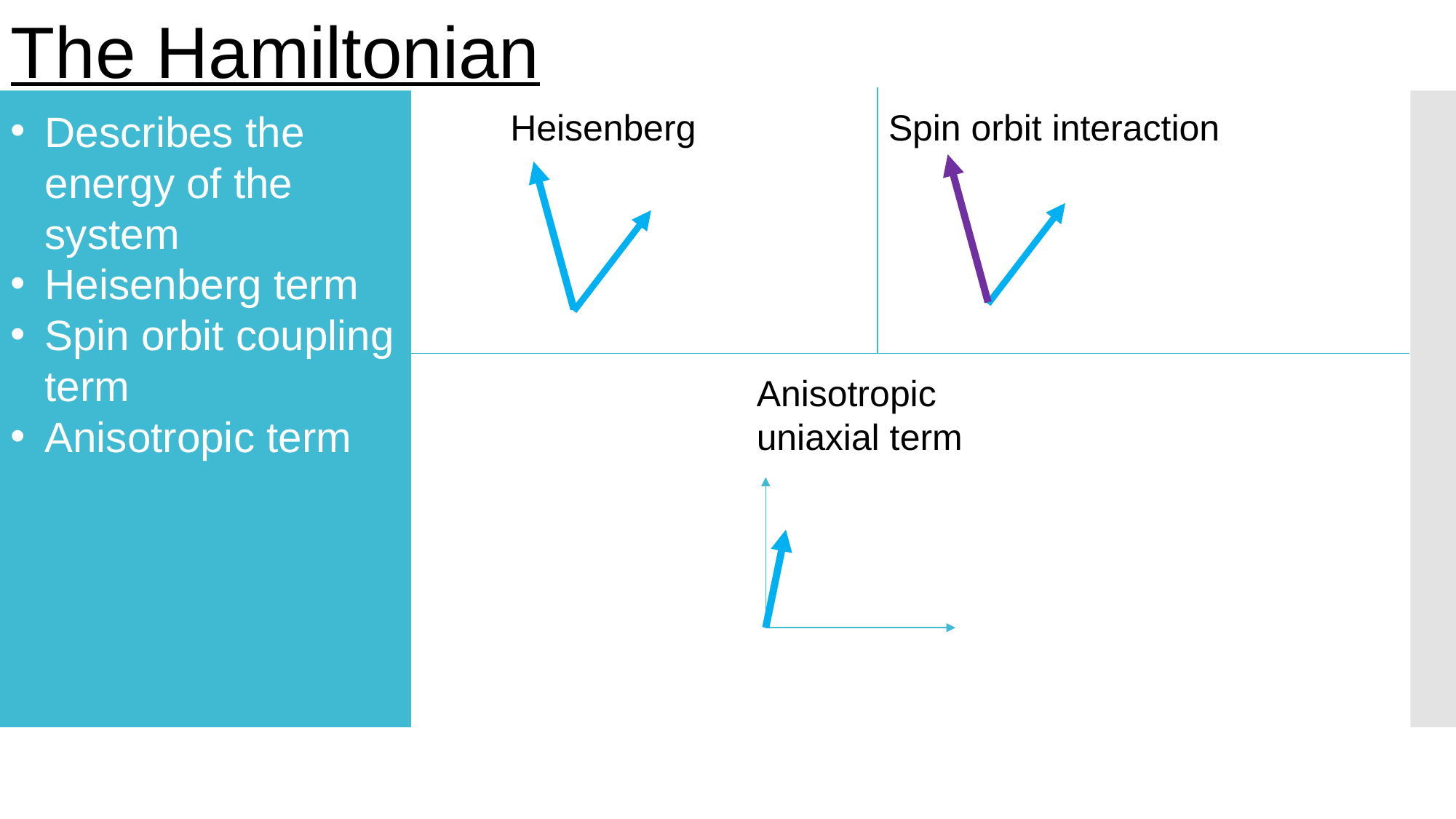

The Hamiltonian
Describes the energy of the system
Heisenberg term
Spin orbit coupling term
Anisotropic term
Heisenberg
Spin orbit interaction
Anisotropic uniaxial term